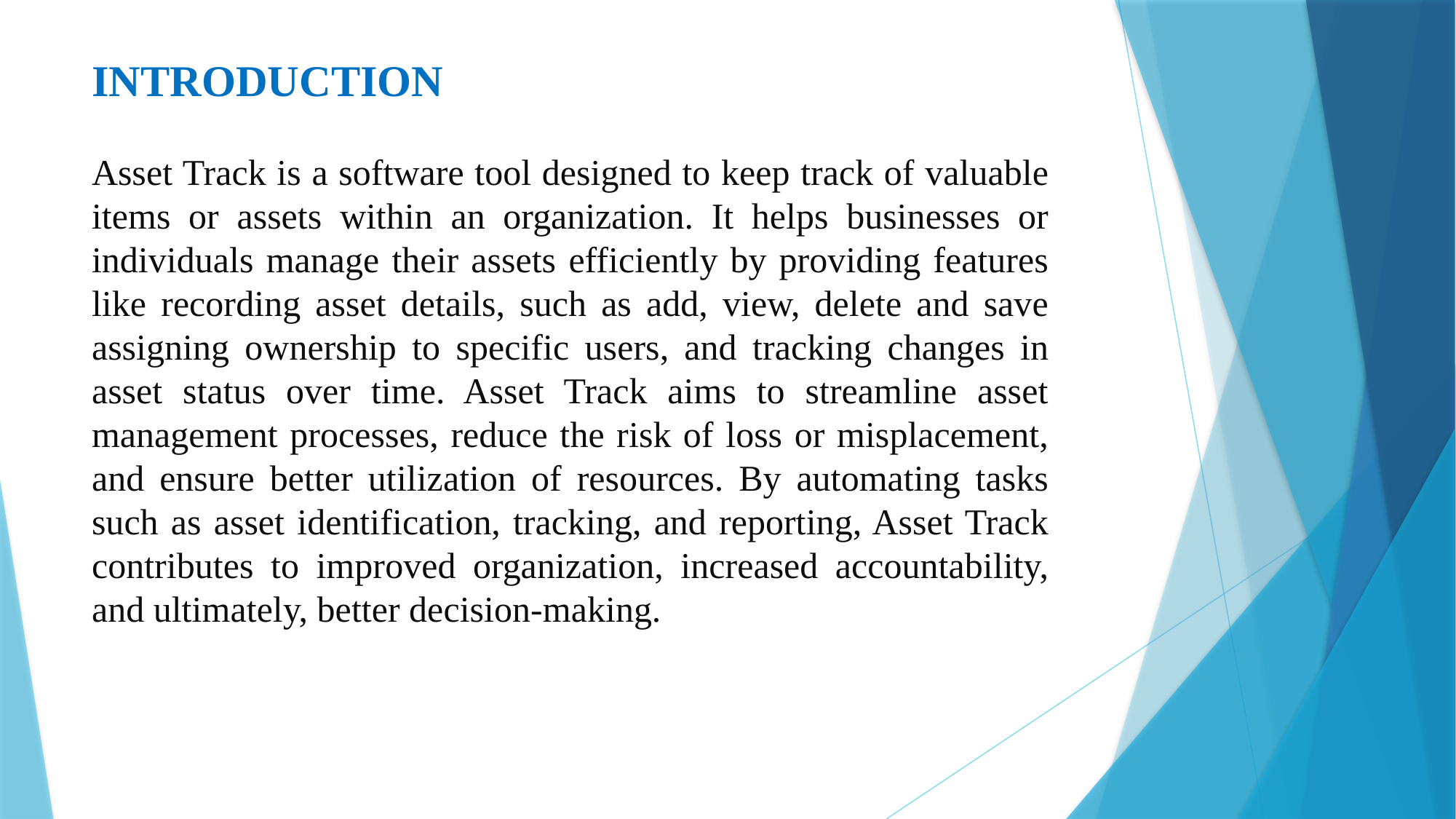

# INTRODUCTION
Asset Track is a software tool designed to keep track of valuable items or assets within an organization. It helps businesses or individuals manage their assets efficiently by providing features like recording asset details, such as add, view, delete and save assigning ownership to specific users, and tracking changes in asset status over time. Asset Track aims to streamline asset management processes, reduce the risk of loss or misplacement, and ensure better utilization of resources. By automating tasks such as asset identification, tracking, and reporting, Asset Track contributes to improved organization, increased accountability, and ultimately, better decision-making.